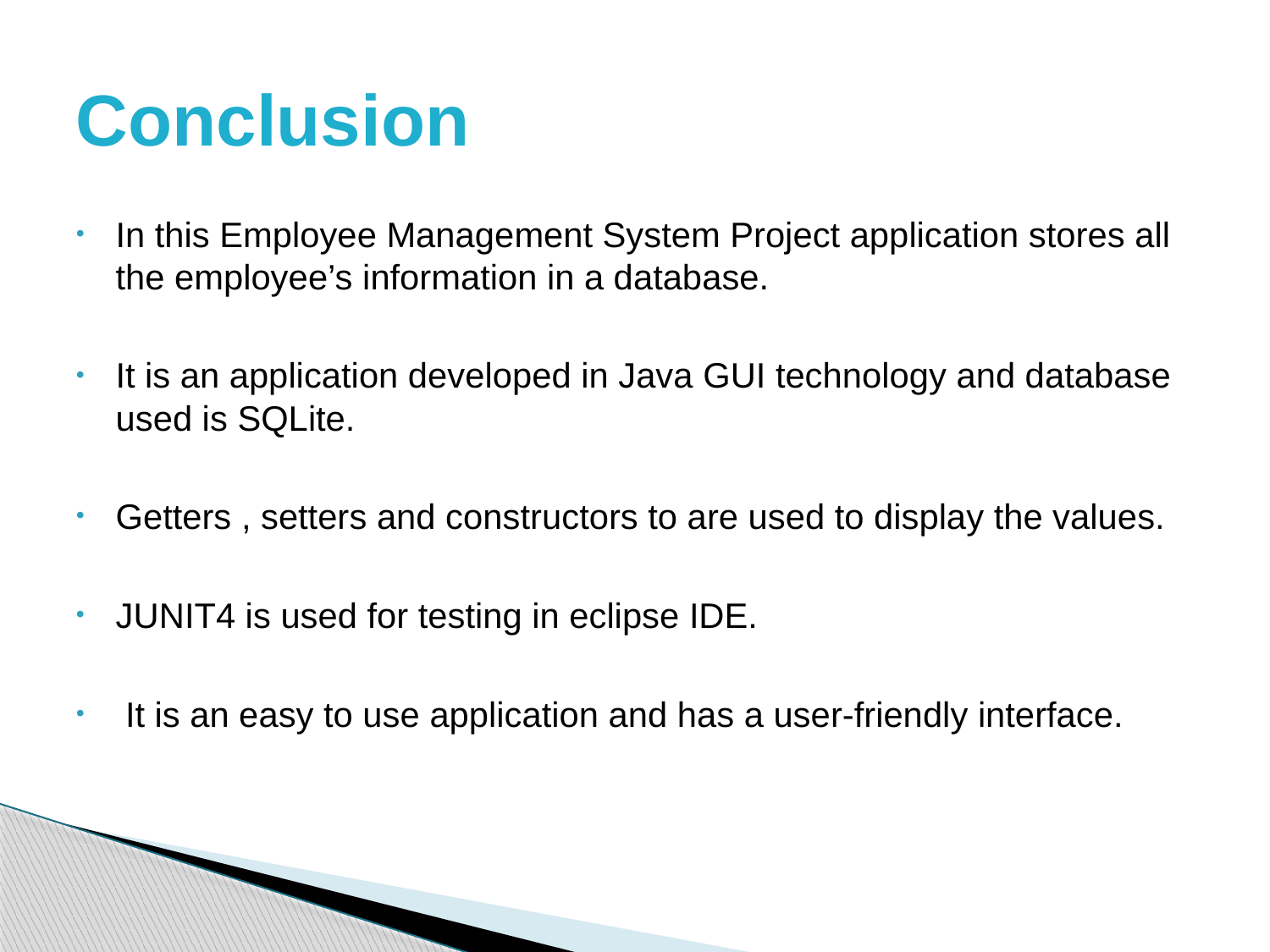

# Conclusion
In this Employee Management System Project application stores all the employee’s information in a database.

It is an application developed in Java GUI technology and database used is SQLite.

Getters , setters and constructors to are used to display the values.

JUNIT4 is used for testing in eclipse IDE.

 It is an easy to use application and has a user-friendly interface.